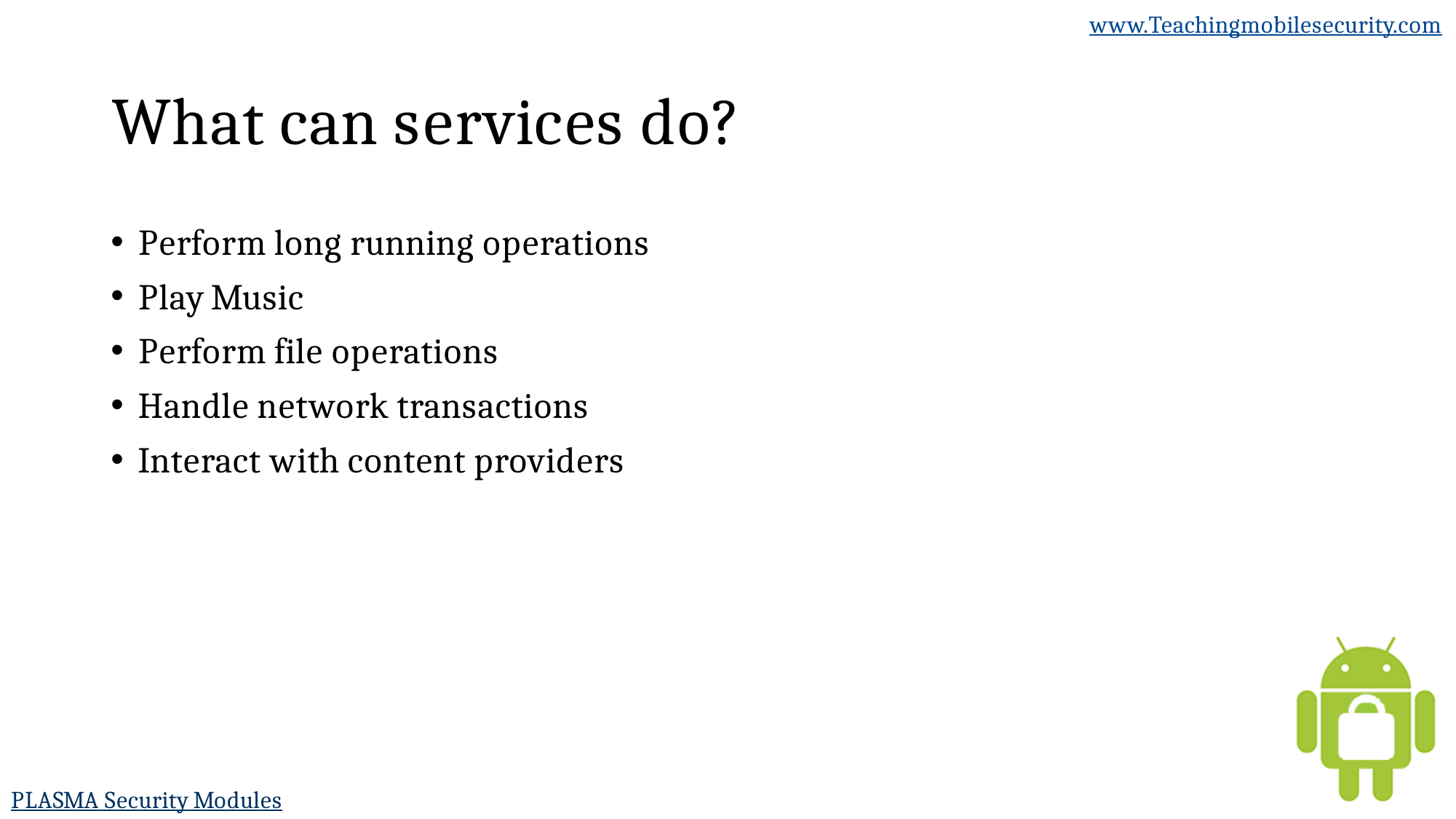

# What can services do?
Perform long running operations
Play Music
Perform file operations
Handle network transactions
Interact with content providers